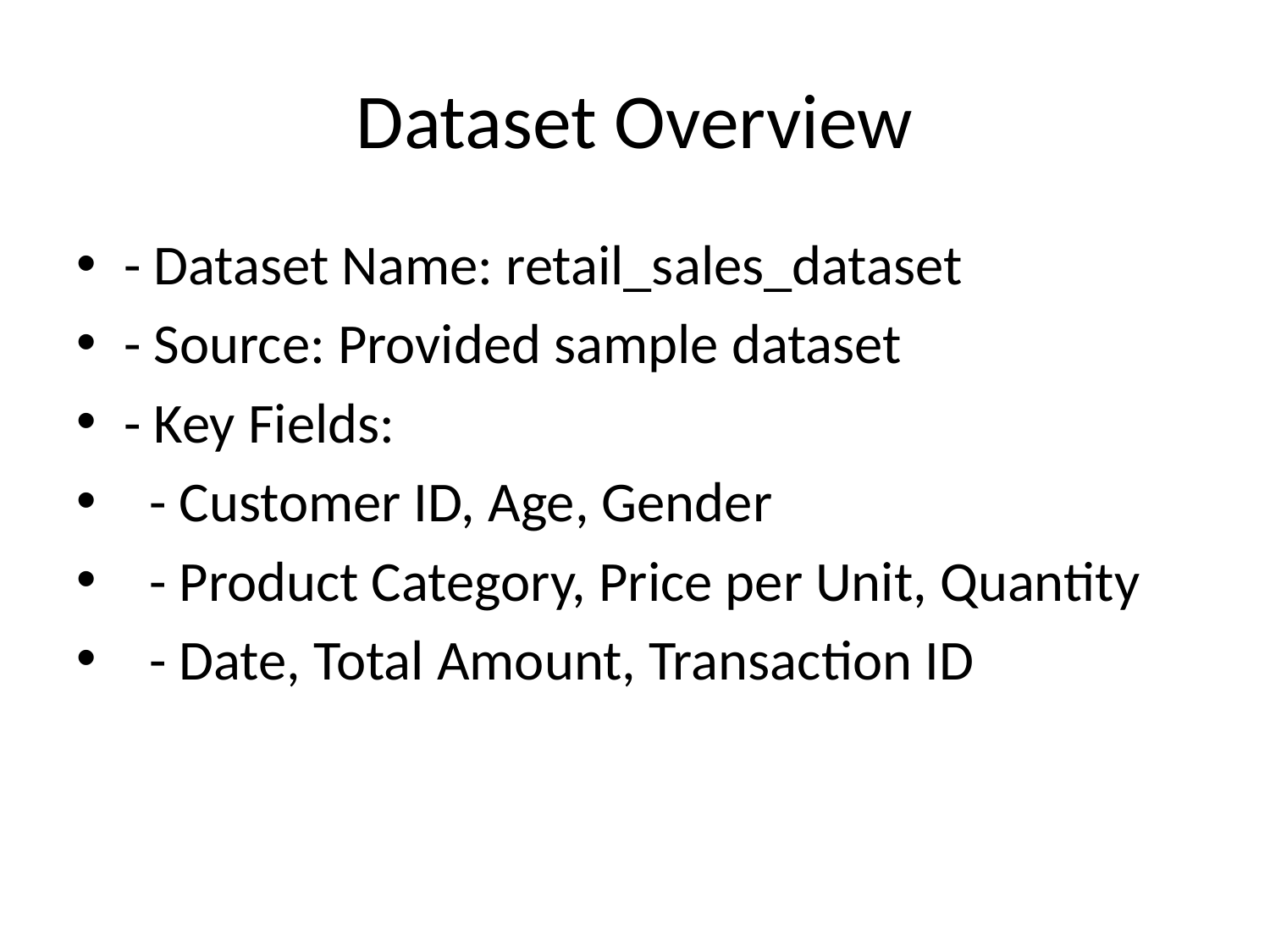

# Dataset Overview
- Dataset Name: retail_sales_dataset
- Source: Provided sample dataset
- Key Fields:
  - Customer ID, Age, Gender
  - Product Category, Price per Unit, Quantity
  - Date, Total Amount, Transaction ID